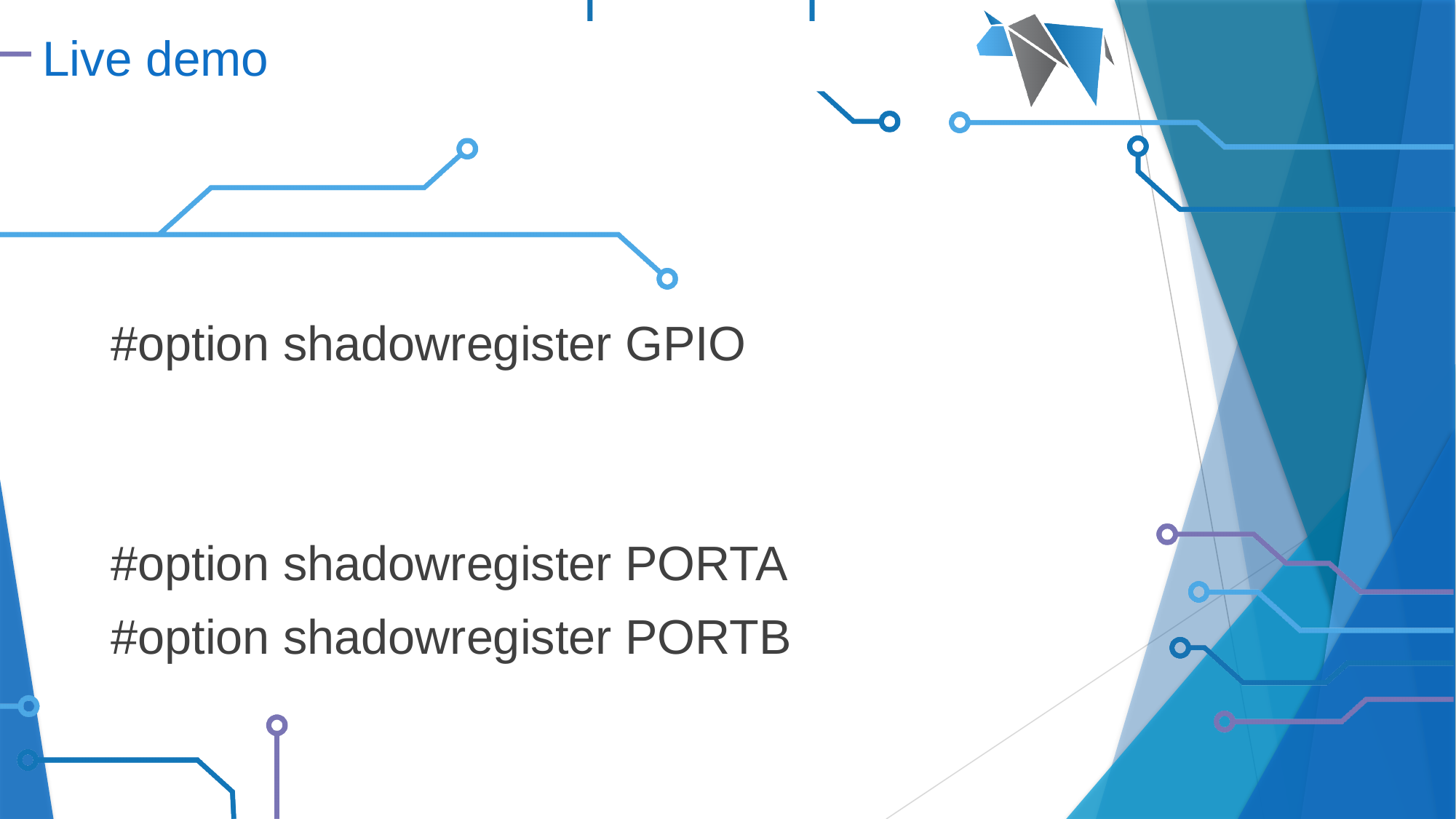

# Live demo
#option shadowregister GPIO

#option shadowregister PORTA
#option shadowregister PORTB